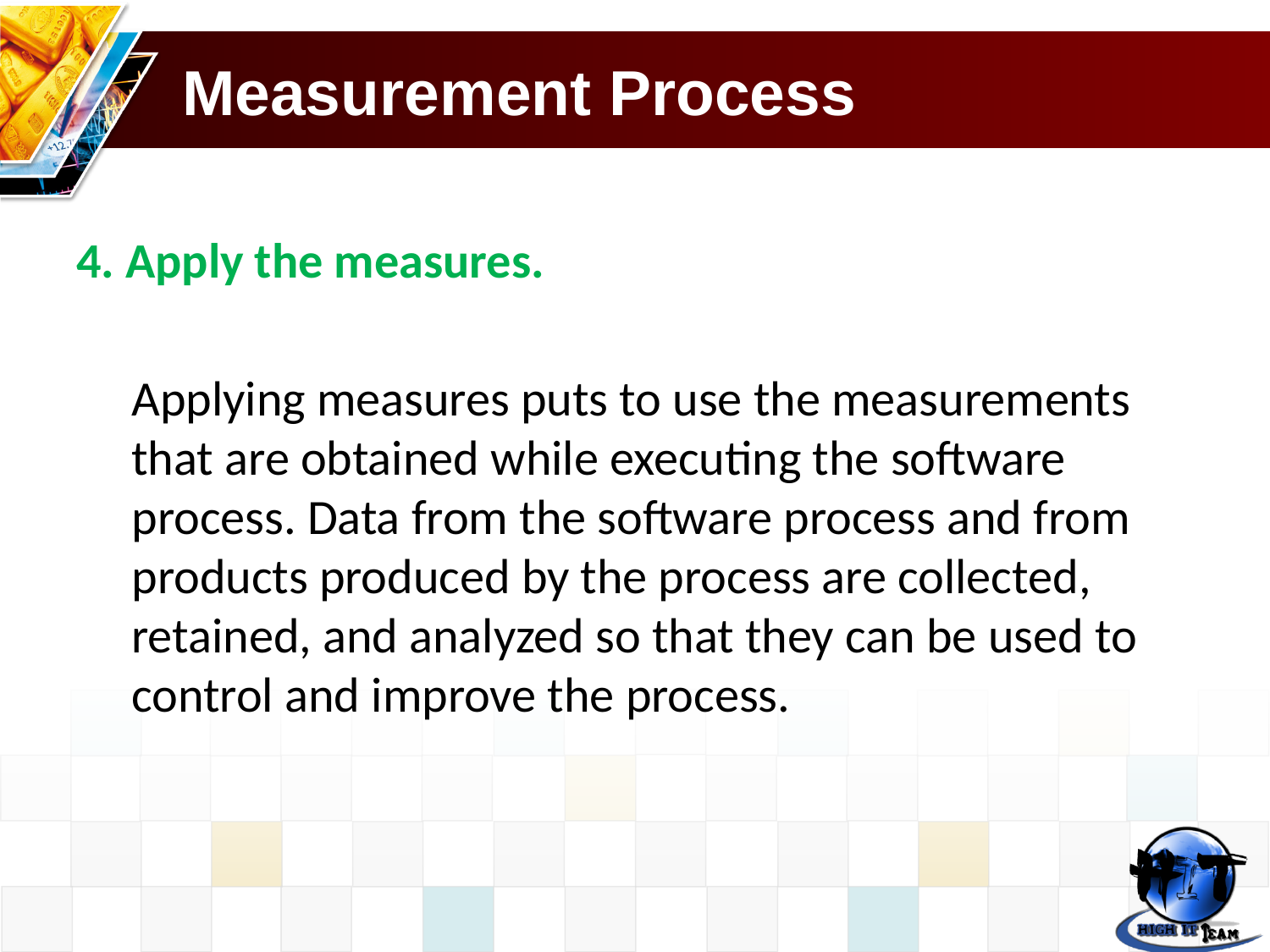

# Measurement Process
4. Apply the measures.

Applying measures puts to use the measurements that are obtained while executing the software process. Data from the software process and from products produced by the process are collected, retained, and analyzed so that they can be used to control and improve the process.